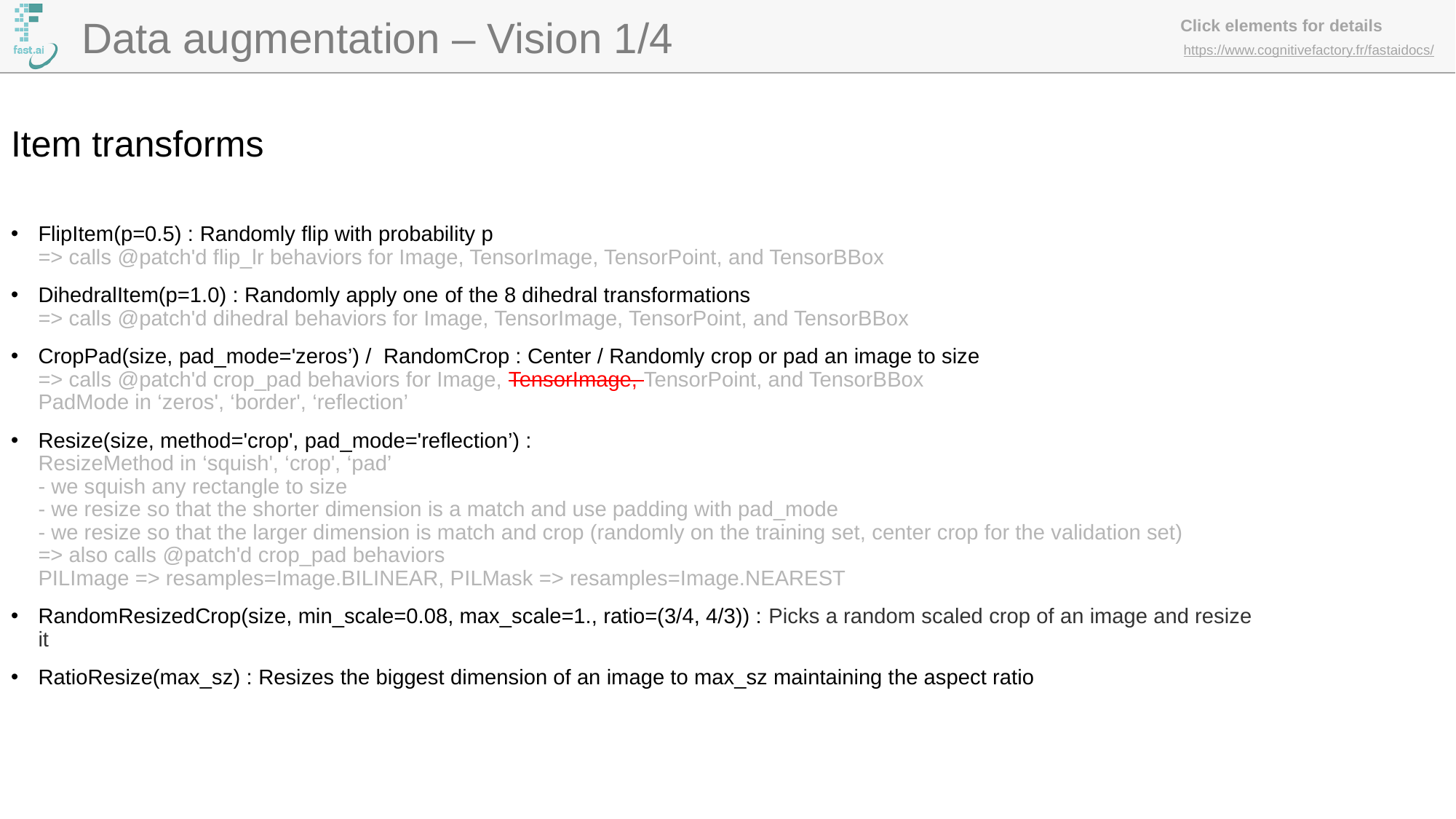

Data augmentation – Vision 1/4
Item transforms
FlipItem(p=0.5) : Randomly flip with probability p
=> calls @patch'd flip_lr behaviors for Image, TensorImage, TensorPoint, and TensorBBox
DihedralItem(p=1.0) : Randomly apply one of the 8 dihedral transformations
=> calls @patch'd dihedral behaviors for Image, TensorImage, TensorPoint, and TensorBBox
CropPad(size, pad_mode='zeros’) /  RandomCrop : Center / Randomly crop or pad an image to size
=> calls @patch'd crop_pad behaviors for Image, TensorImage, TensorPoint, and TensorBBox
PadMode in ‘zeros', ‘border', ‘reflection’
Resize(size, method='crop', pad_mode='reflection’) :
ResizeMethod in ‘squish', ‘crop', ‘pad’
- we squish any rectangle to size
- we resize so that the shorter dimension is a match and use padding with pad_mode
- we resize so that the larger dimension is match and crop (randomly on the training set, center crop for the validation set)
=> also calls @patch'd crop_pad behaviors
PILImage => resamples=Image.BILINEAR, PILMask => resamples=Image.NEAREST
RandomResizedCrop(size, min_scale=0.08, max_scale=1., ratio=(3/4, 4/3)) : Picks a random scaled crop of an image and resize it
RatioResize(max_sz) : Resizes the biggest dimension of an image to max_sz maintaining the aspect ratio